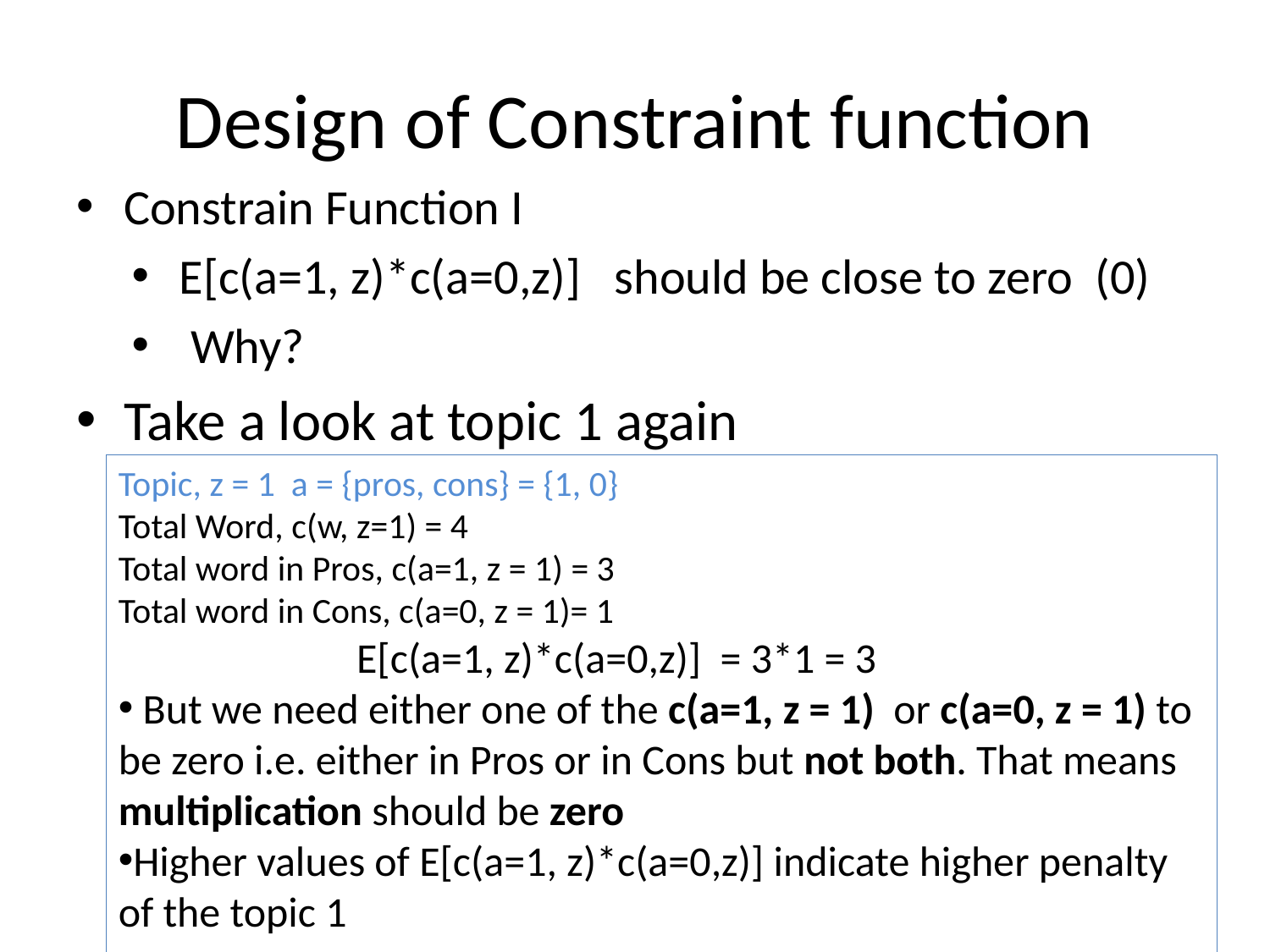

# Design of Constraint function
Constrain Function I
E[c(a=1, z)*c(a=0,z)]   should be close to zero  (0)
 Why?
Take a look at topic 1 again

Topic, z = 1  a = {pros, cons} = {1, 0}
Total Word, c(w, z=1) = 4
Total word in Pros, c(a=1, z = 1) = 3
Total word in Cons, c(a=0, z = 1)= 1
                         E[c(a=1, z)*c(a=0,z)]  = 3*1 = 3
 But we need either one of the c(a=1, z = 1)  or c(a=0, z = 1) to be zero i.e. either in Pros or in Cons but not both. That means multiplication should be zero
Higher values of E[c(a=1, z)*c(a=0,z)] indicate higher penalty of the topic 1